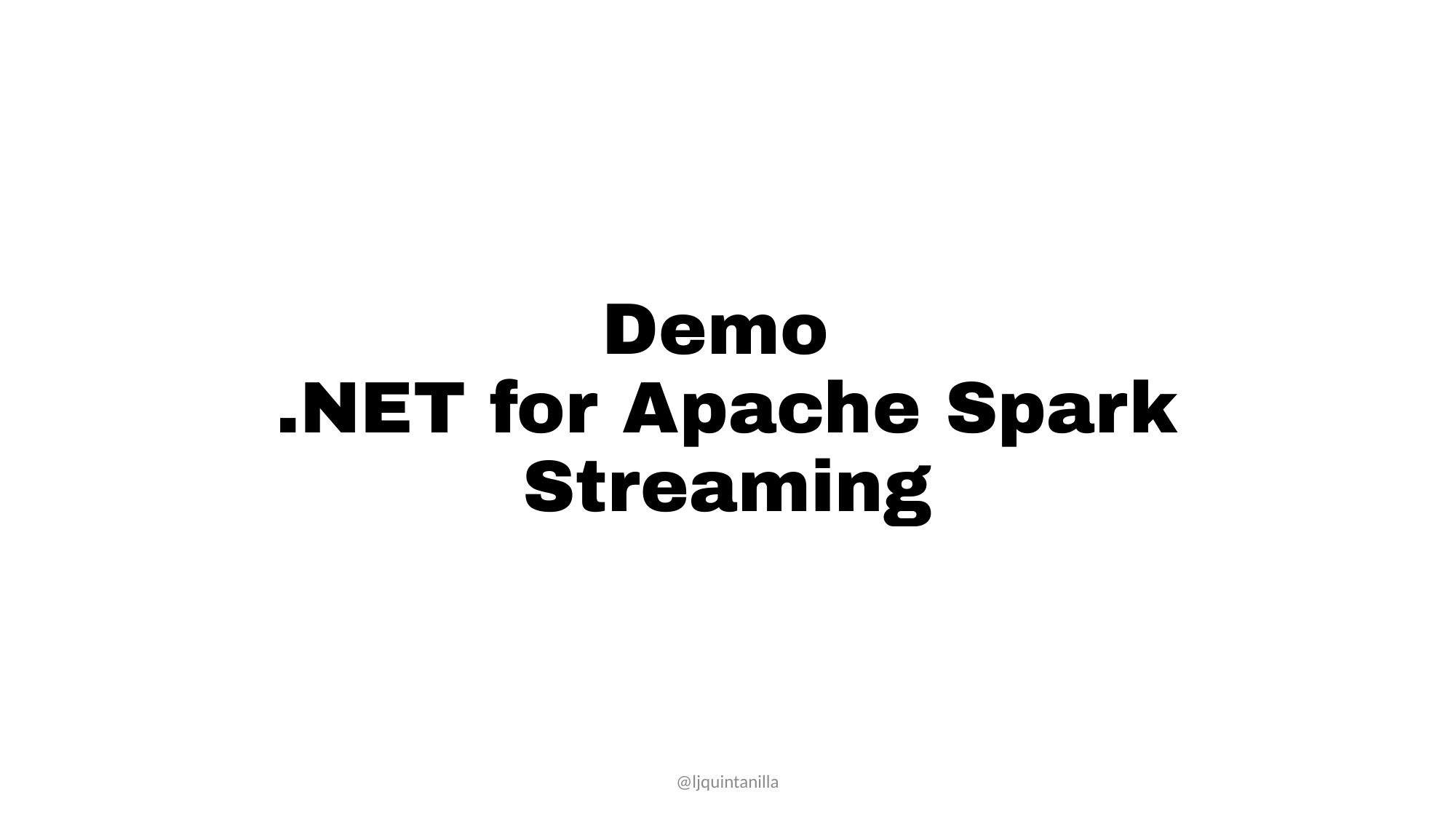

# Demo .NET for Apache Spark Streaming
@ljquintanilla